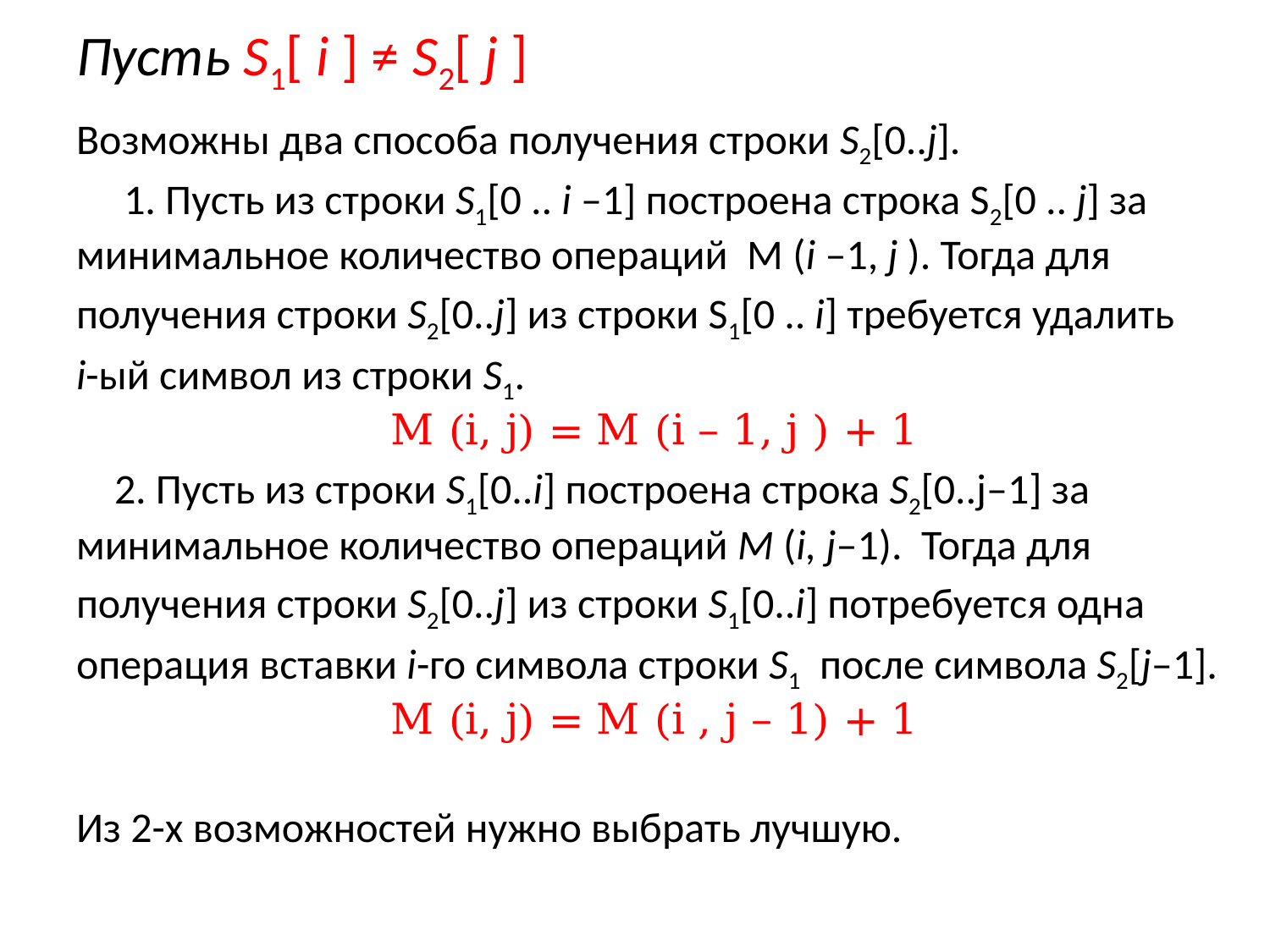

# Пусть S1[ i ] ≠ S2[ j ]
Возможны два способа получения строки S2[0..j].
	1. Пусть из строки S1[0 .. i –1] построена строка S2[0 .. j] за
минимальное количество операций  M (i –1, j ). Тогда для
получения строки S2[0..j] из строки S1[0 .. i] требуется удалить
i-ый символ из строки S1.
M (i, j) = M (i – 1, j ) + 1
    2. Пусть из строки S1[0..i] построена строка S2[0..j–1] за
минимальное количество операций M (i, j–1).  Тогда для
получения строки S2[0..j] из строки S1[0..i] потребуется одна
операция вставки i-го символа строки S1  после символа S2[j–1].
M (i, j) = M (i , j – 1) + 1

Из 2-х возможностей нужно выбрать лучшую.